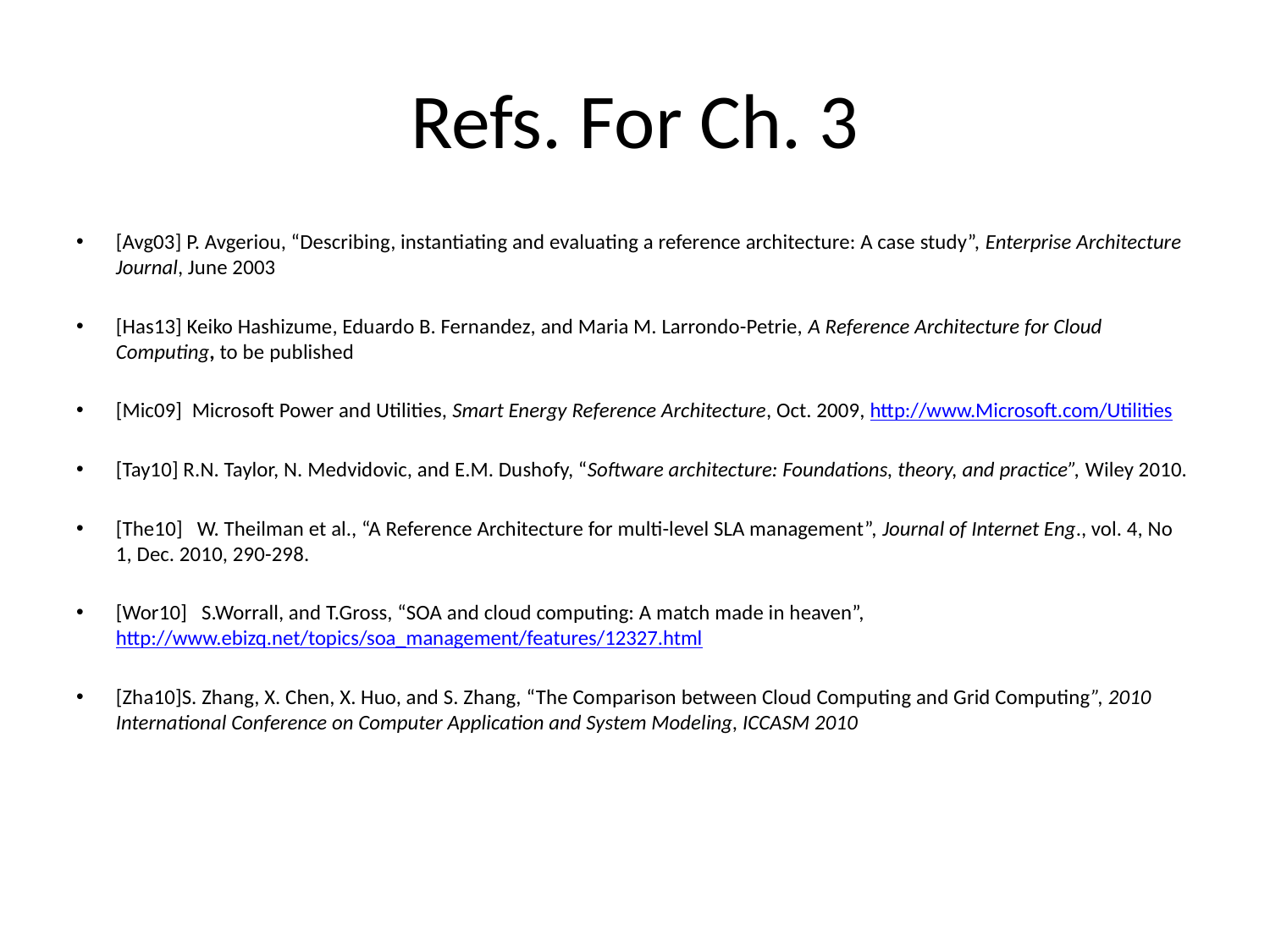

# Refs. For Ch. 3
[Avg03] P. Avgeriou, “Describing, instantiating and evaluating a reference architecture: A case study”, Enterprise Architecture Journal, June 2003

[Has13] Keiko Hashizume, Eduardo B. Fernandez, and Maria M. Larrondo-Petrie, A Reference Architecture for Cloud Computing, to be published

[Mic09]  Microsoft Power and Utilities, Smart Energy Reference Architecture, Oct. 2009, http://www.Microsoft.com/Utilities

[Tay10] R.N. Taylor, N. Medvidovic, and E.M. Dushofy, “Software architecture: Foundations, theory, and practice”, Wiley 2010.

[The10]   W. Theilman et al., “A Reference Architecture for multi-level SLA management”, Journal of Internet Eng., vol. 4, No 1, Dec. 2010, 290-298.

[Wor10]   S.Worrall, and T.Gross, “SOA and cloud computing: A match made in heaven”, http://www.ebizq.net/topics/soa_management/features/12327.html

[Zha10]	S. Zhang, X. Chen, X. Huo, and S. Zhang, “The Comparison between Cloud Computing and Grid Computing”, 2010 International Conference on Computer Application and System Modeling, ICCASM 2010